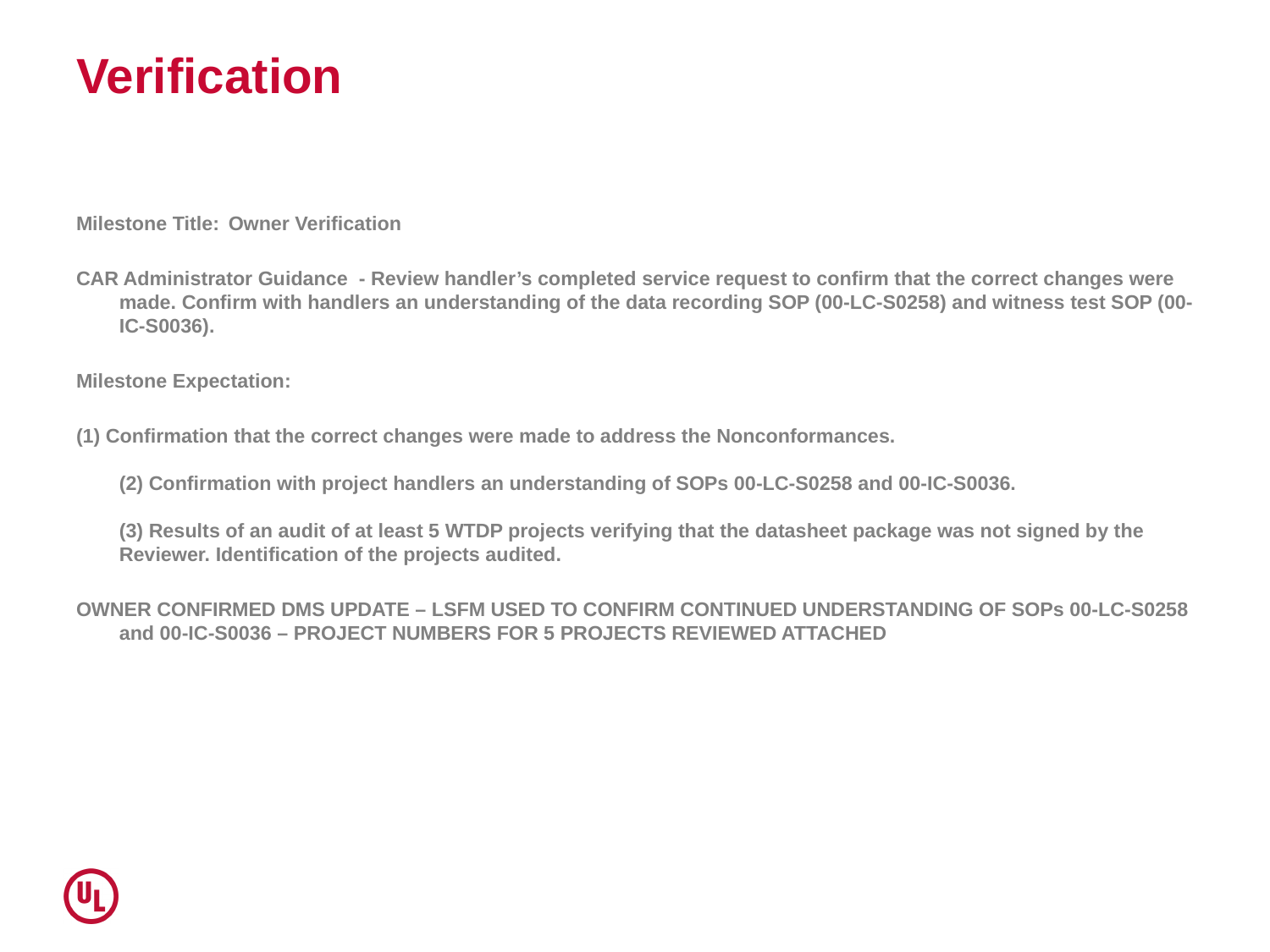

# Verification

Milestone Title:	Owner Verification

CAR Administrator Guidance  - Review handler’s completed service request to confirm that the correct changes were made. Confirm with handlers an understanding of the data recording SOP (00-LC-S0258) and witness test SOP (00-IC-S0036).

Milestone Expectation:

(1) Confirmation that the correct changes were made to address the Nonconformances.
(2) Confirmation with project handlers an understanding of SOPs 00-LC-S0258 and 00-IC-S0036.
(3) Results of an audit of at least 5 WTDP projects verifying that the datasheet package was not signed by the Reviewer. Identification of the projects audited.

OWNER CONFIRMED DMS UPDATE – LSFM USED TO CONFIRM CONTINUED UNDERSTANDING OF SOPs 00-LC-S0258 and 00-IC-S0036 – PROJECT NUMBERS FOR 5 PROJECTS REVIEWED ATTACHED